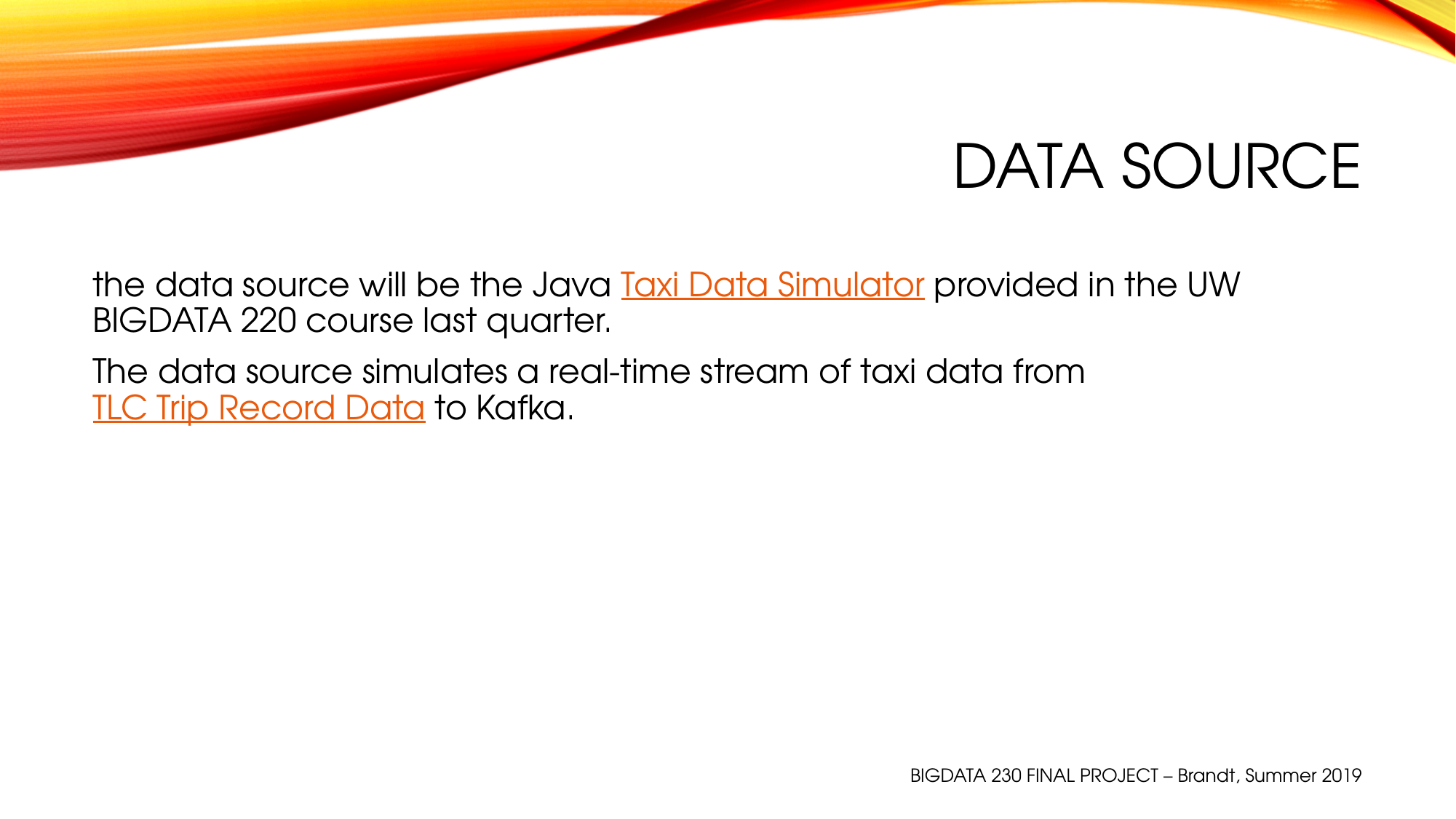

# Data Source
the data source will be the Java Taxi Data Simulator provided in the UW BIGDATA 220 course last quarter.
The data source simulates a real-time stream of taxi data from TLC Trip Record Data to Kafka.
BIGDATA 230 FINAL PROJECT – Brandt, Summer 2019